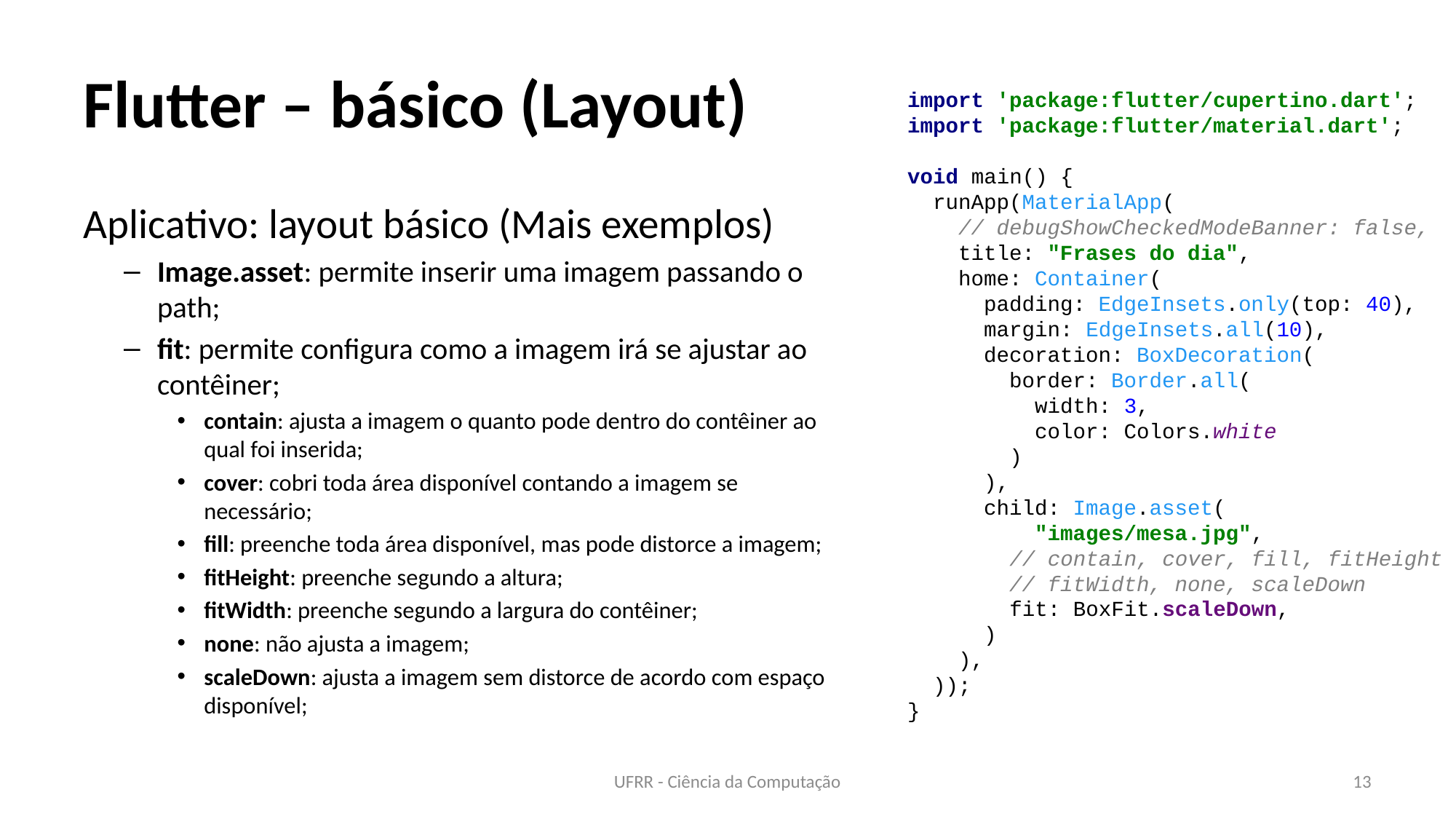

# Flutter – básico (Layout)
import 'package:flutter/cupertino.dart';
import 'package:flutter/material.dart';
void main() {
  runApp(MaterialApp(
    // debugShowCheckedModeBanner: false,
    title: "Frases do dia",
    home: Container(
      padding: EdgeInsets.only(top: 40),
      margin: EdgeInsets.all(10),
      decoration: BoxDecoration(
        border: Border.all(
          width: 3,
          color: Colors.white
        )
      ),
      child: Image.asset(
          "images/mesa.jpg",
        // contain, cover, fill, fitHeight
        // fitWidth, none, scaleDown
        fit: BoxFit.scaleDown,
      )
    ),
  ));
}
Aplicativo: layout básico (Mais exemplos)
Image.asset: permite inserir uma imagem passando o path;
fit: permite configura como a imagem irá se ajustar ao contêiner;
contain: ajusta a imagem o quanto pode dentro do contêiner ao qual foi inserida;
cover: cobri toda área disponível contando a imagem se necessário;
fill: preenche toda área disponível, mas pode distorce a imagem;
fitHeight: preenche segundo a altura;
fitWidth: preenche segundo a largura do contêiner;
none: não ajusta a imagem;
scaleDown: ajusta a imagem sem distorce de acordo com espaço disponível;
UFRR - Ciência da Computação
13